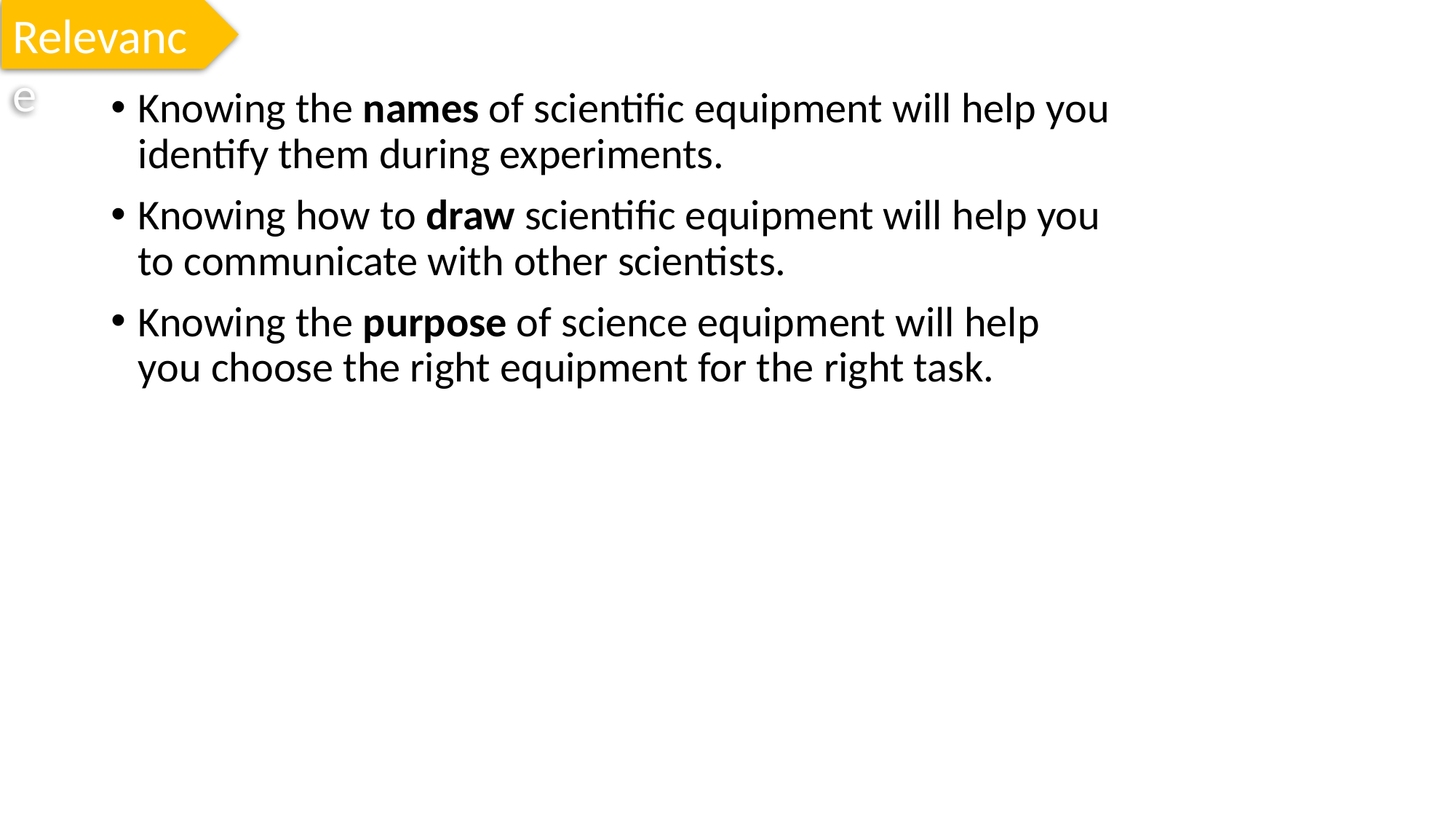

Relevance
Knowing the names of scientific equipment will help you identify them during experiments.
Knowing how to draw scientific equipment will help you to communicate with other scientists.
Knowing the purpose of science equipment will help you choose the right equipment for the right task.